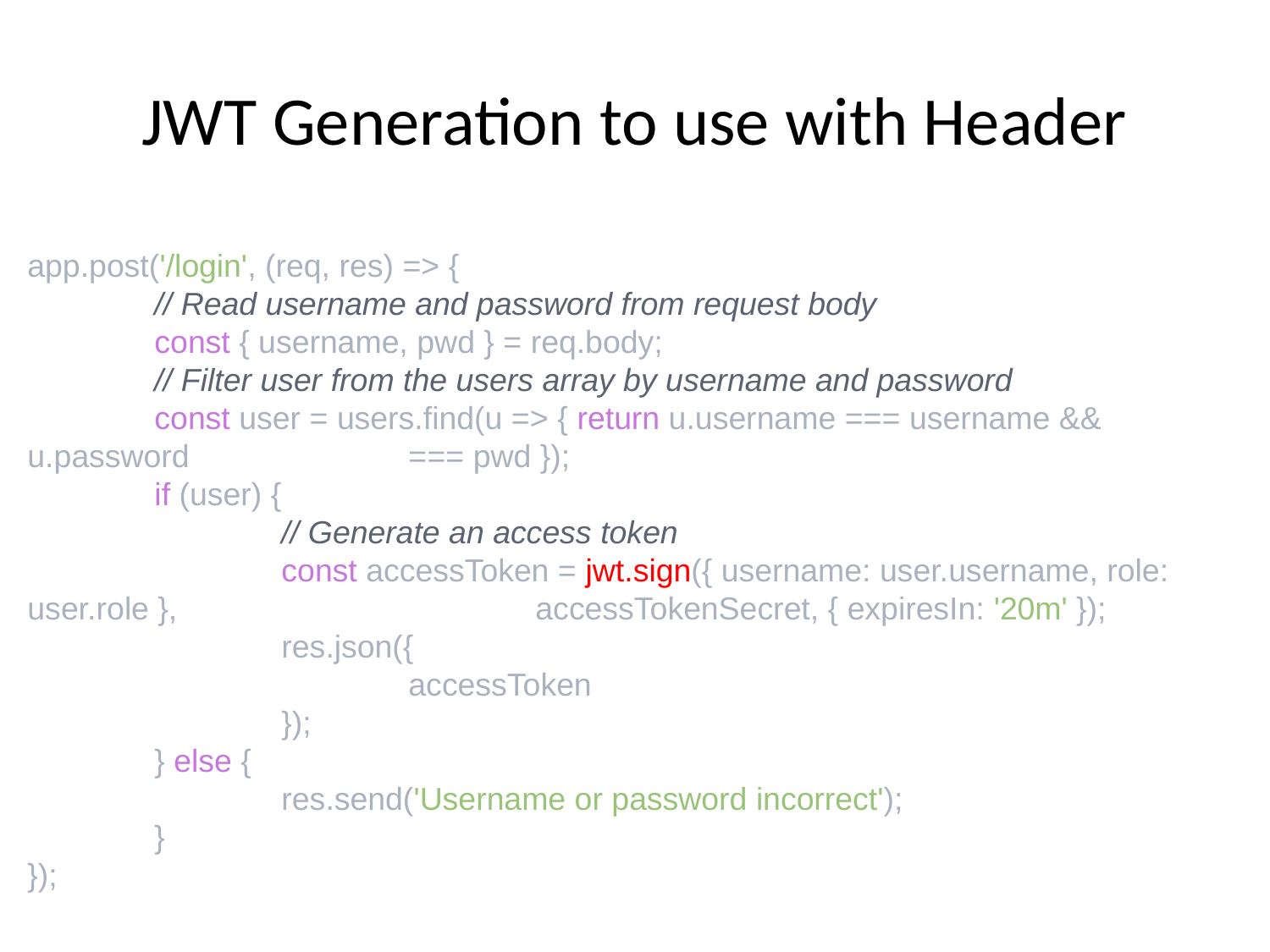

# JWT Generation to use with Header
app.post('/login', (req, res) => {
 	// Read username and password from request body
	const { username, pwd } = req.body;
	// Filter user from the users array by username and password
	const user = users.find(u => { return u.username === username && u.password 		=== pwd });
	if (user) {
		// Generate an access token
		const accessToken = jwt.sign({ username: user.username, role: user.role }, 			accessTokenSecret, { expiresIn: '20m' });
		res.json({
			accessToken
		});
	} else {
		res.send('Username or password incorrect');
	}
});